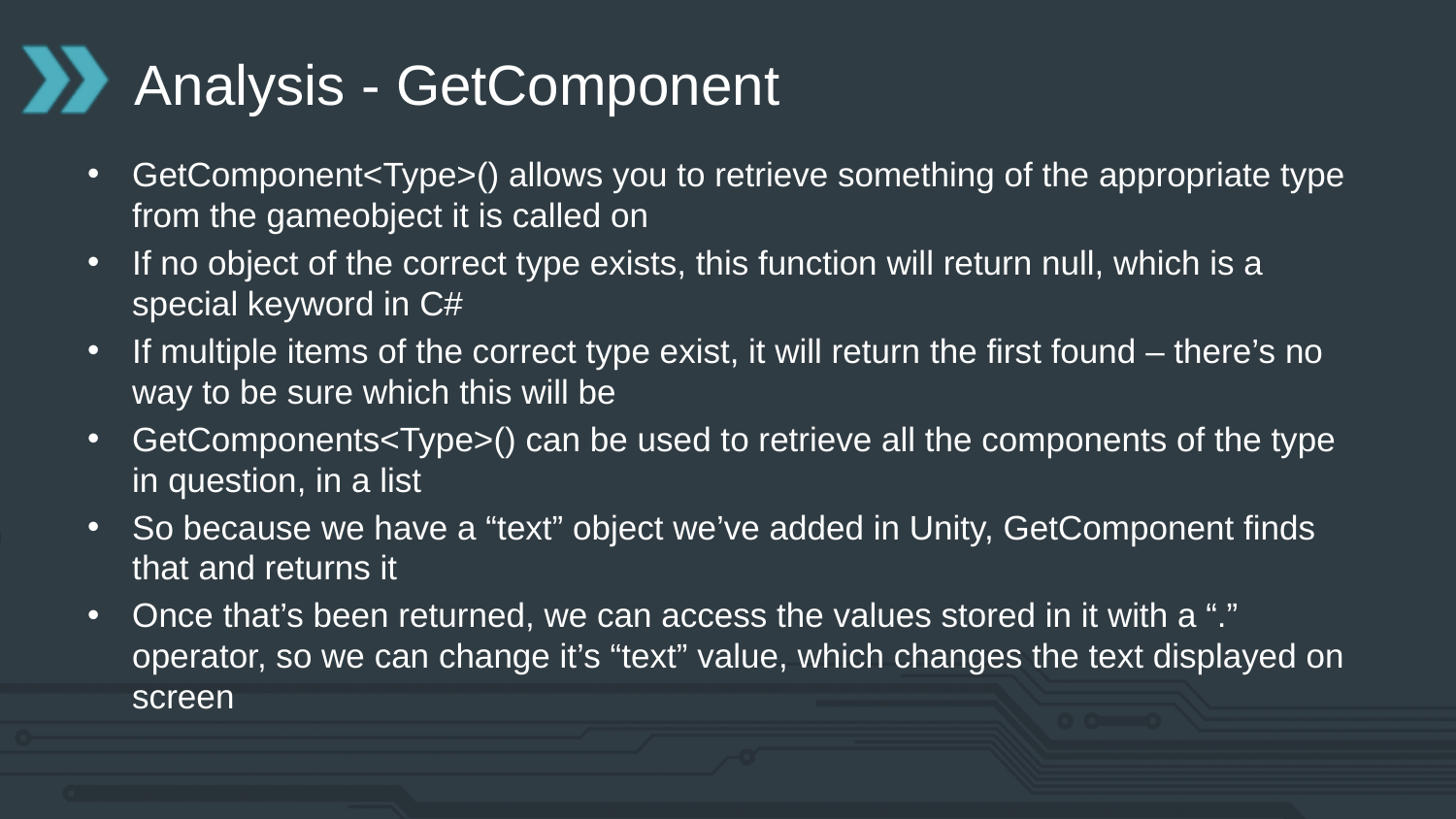

# Analysis - GetComponent
GetComponent<Type>() allows you to retrieve something of the appropriate type from the gameobject it is called on
If no object of the correct type exists, this function will return null, which is a special keyword in C#
If multiple items of the correct type exist, it will return the first found – there’s no way to be sure which this will be
GetComponents<Type>() can be used to retrieve all the components of the type in question, in a list
So because we have a “text” object we’ve added in Unity, GetComponent finds that and returns it
Once that’s been returned, we can access the values stored in it with a “.” operator, so we can change it’s “text” value, which changes the text displayed on screen